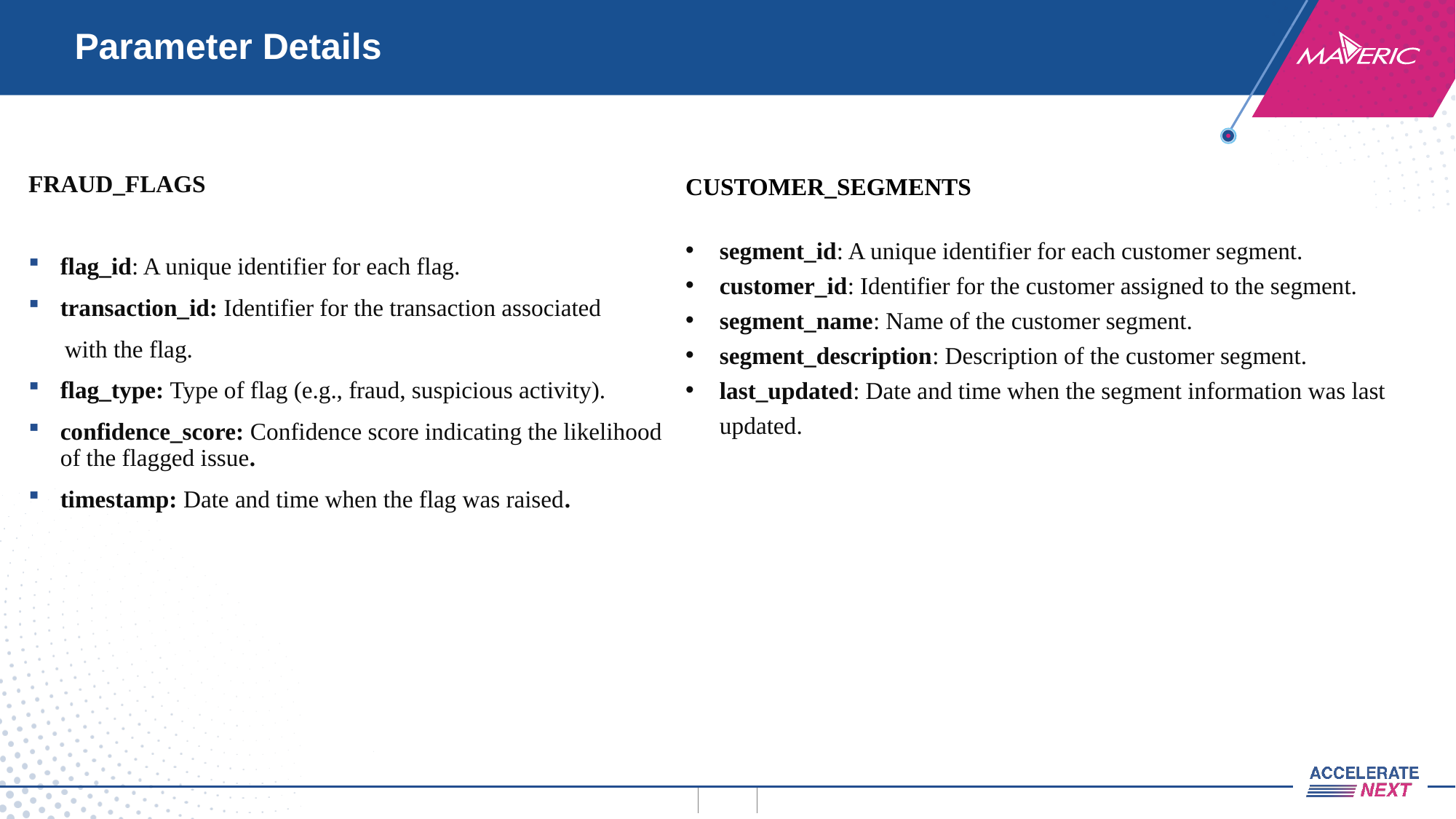

# Parameter Details
CUSTOMER_SEGMENTS

segment_id: A unique identifier for each customer segment.
customer_id: Identifier for the customer assigned to the segment.
segment_name: Name of the customer segment.
segment_description: Description of the customer segment.
last_updated: Date and time when the segment information was last updated.
FRAUD_FLAGS

flag_id: A unique identifier for each flag.
transaction_id: Identifier for the transaction associated
      with the flag.
flag_type: Type of flag (e.g., fraud, suspicious activity).
confidence_score: Confidence score indicating the likelihood of the flagged issue.
timestamp: Date and time when the flag was raised.